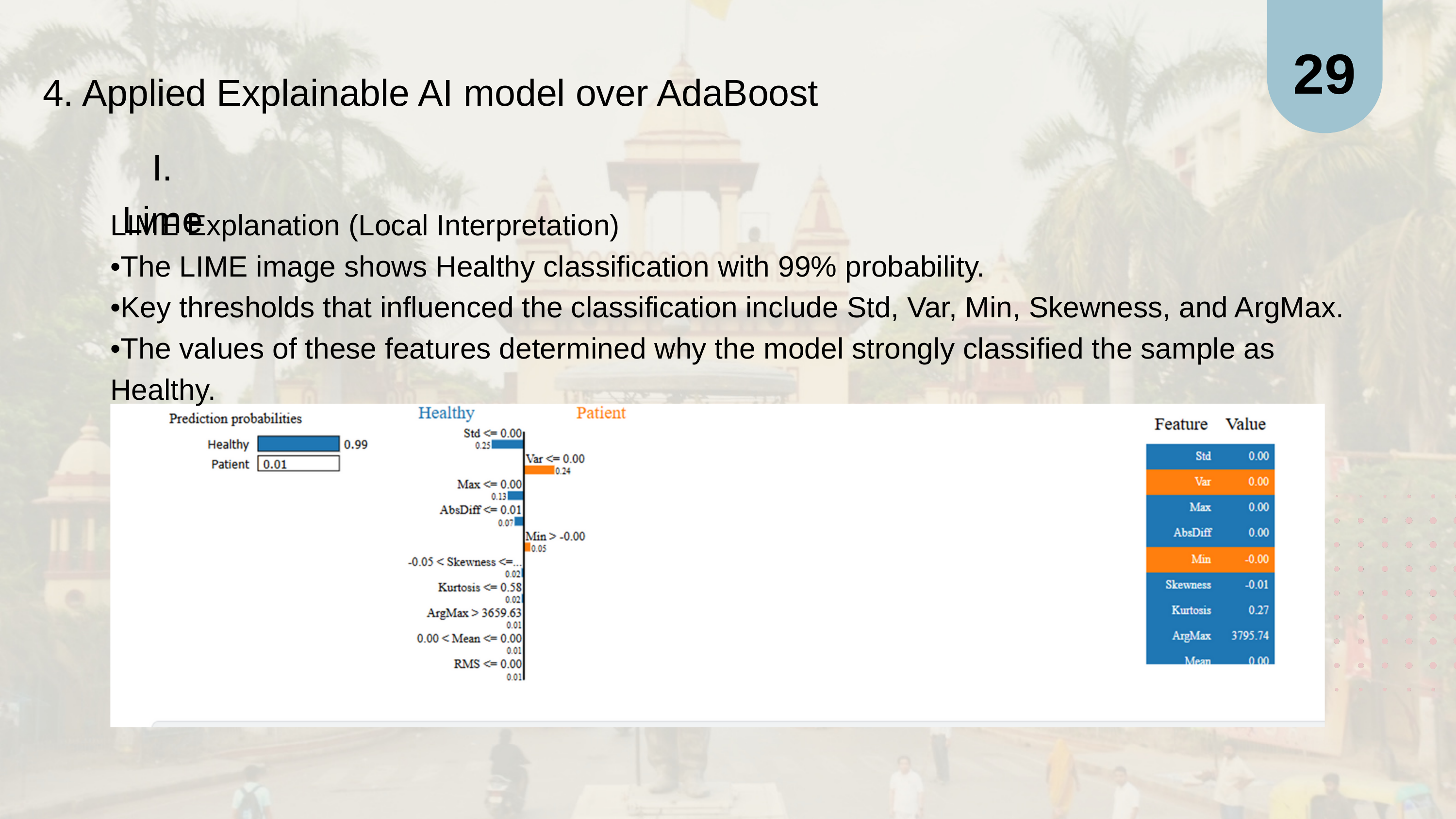

29
4. Applied Explainable AI model over AdaBoost

I. Lime
LIME Explanation (Local Interpretation)
•The LIME image shows Healthy classification with 99% probability.
•Key thresholds that influenced the classification include Std, Var, Min, Skewness, and ArgMax.
•The values of these features determined why the model strongly classified the sample as Healthy.